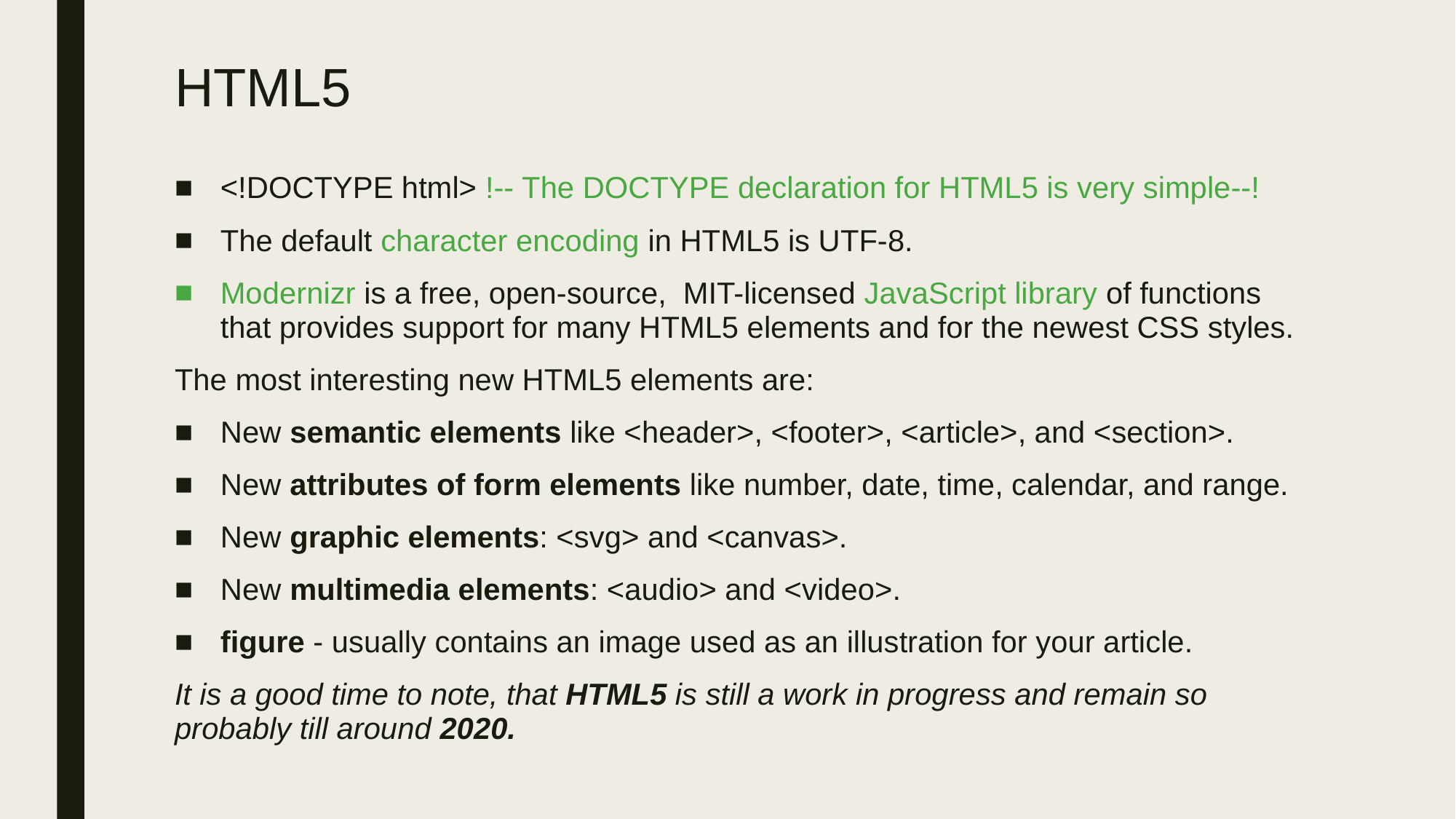

# HTML5
<!DOCTYPE html> !-- The DOCTYPE declaration for HTML5 is very simple--!
The default character encoding in HTML5 is UTF-8.
Modernizr is a free, open-source,  MIT-licensed JavaScript library of functions that provides support for many HTML5 elements and for the newest CSS styles.
The most interesting new HTML5 elements are:
New semantic elements like <header>, <footer>, <article>, and <section>.
New attributes of form elements like number, date, time, calendar, and range.
New graphic elements: <svg> and <canvas>.
New multimedia elements: <audio> and <video>.
figure - usually contains an image used as an illustration for your article.
It is a good time to note, that HTML5 is still a work in progress and remain so probably till around 2020.